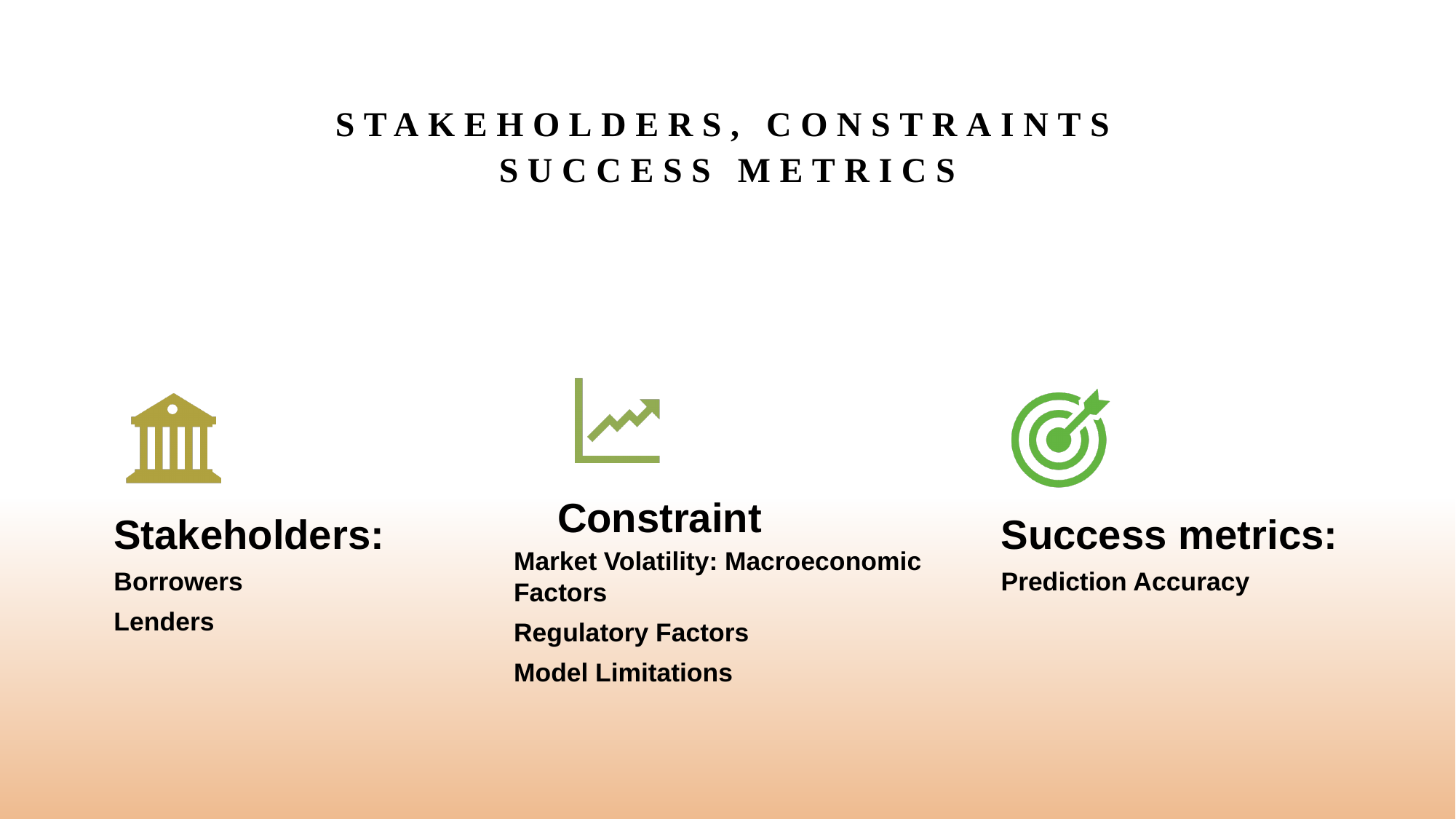

# Stakeholders, constraints success metrics
Stakeholders:
Borrowers
Lenders
Constraint
Market Volatility: Macroeconomic Factors
Regulatory Factors
Model Limitations
Success metrics:
Prediction Accuracy